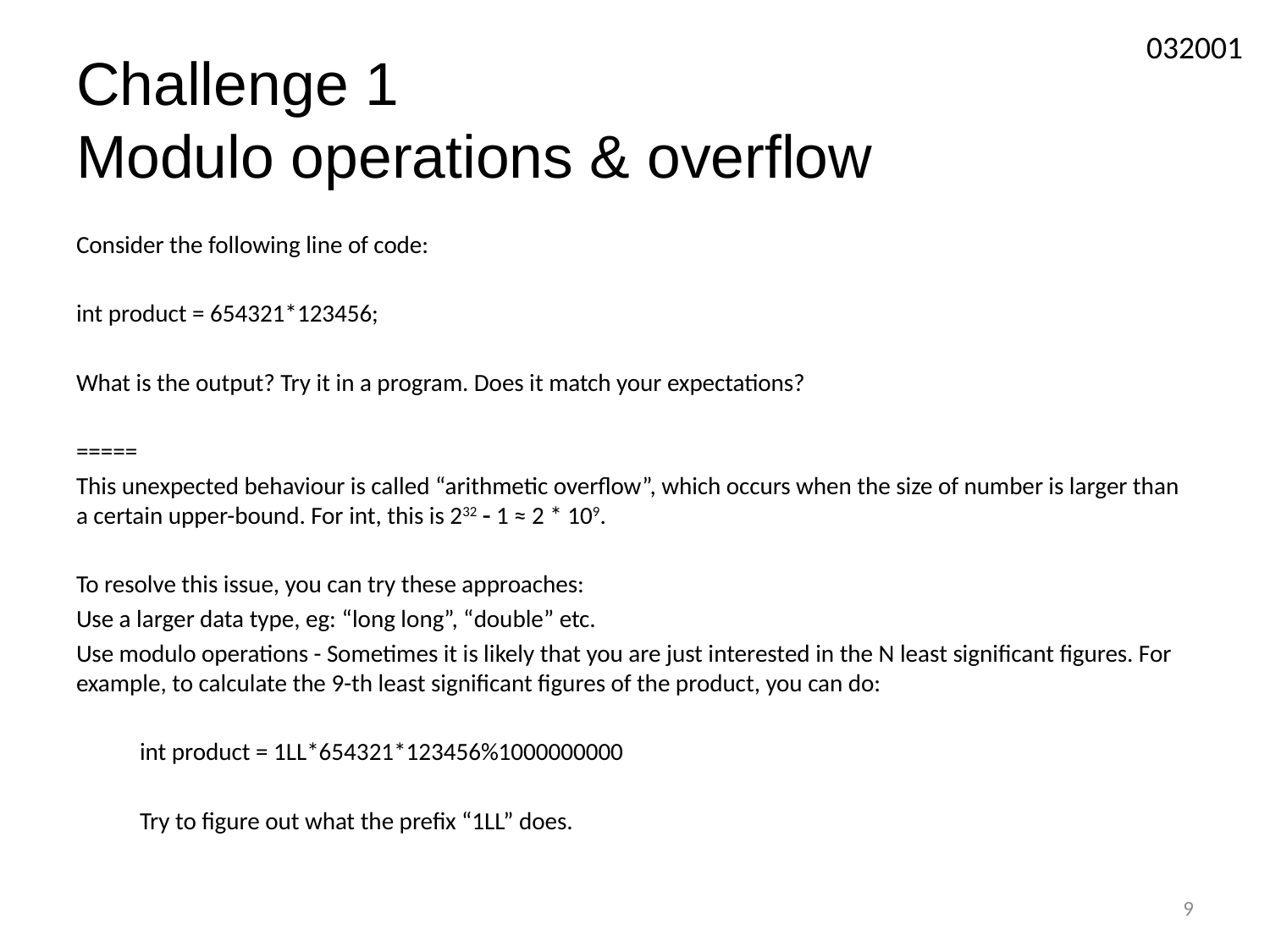

032001
# Challenge 1 Modulo operations & overflow
Consider the following line of code:

int product = 654321*123456;

What is the output? Try it in a program. Does it match your expectations?

=====
This unexpected behaviour is called “arithmetic overflow”, which occurs when the size of number is larger than a certain upper-bound. For int, this is 232 − 1 ≈ 2 * 109.

To resolve this issue, you can try these approaches:
Use a larger data type, eg: “long long”, “double” etc.
Use modulo operations - Sometimes it is likely that you are just interested in the N least significant figures. For example, to calculate the 9-th least significant figures of the product, you can do:

	int product = 1LL*654321*123456%1000000000

	Try to figure out what the prefix “1LL” does.
9